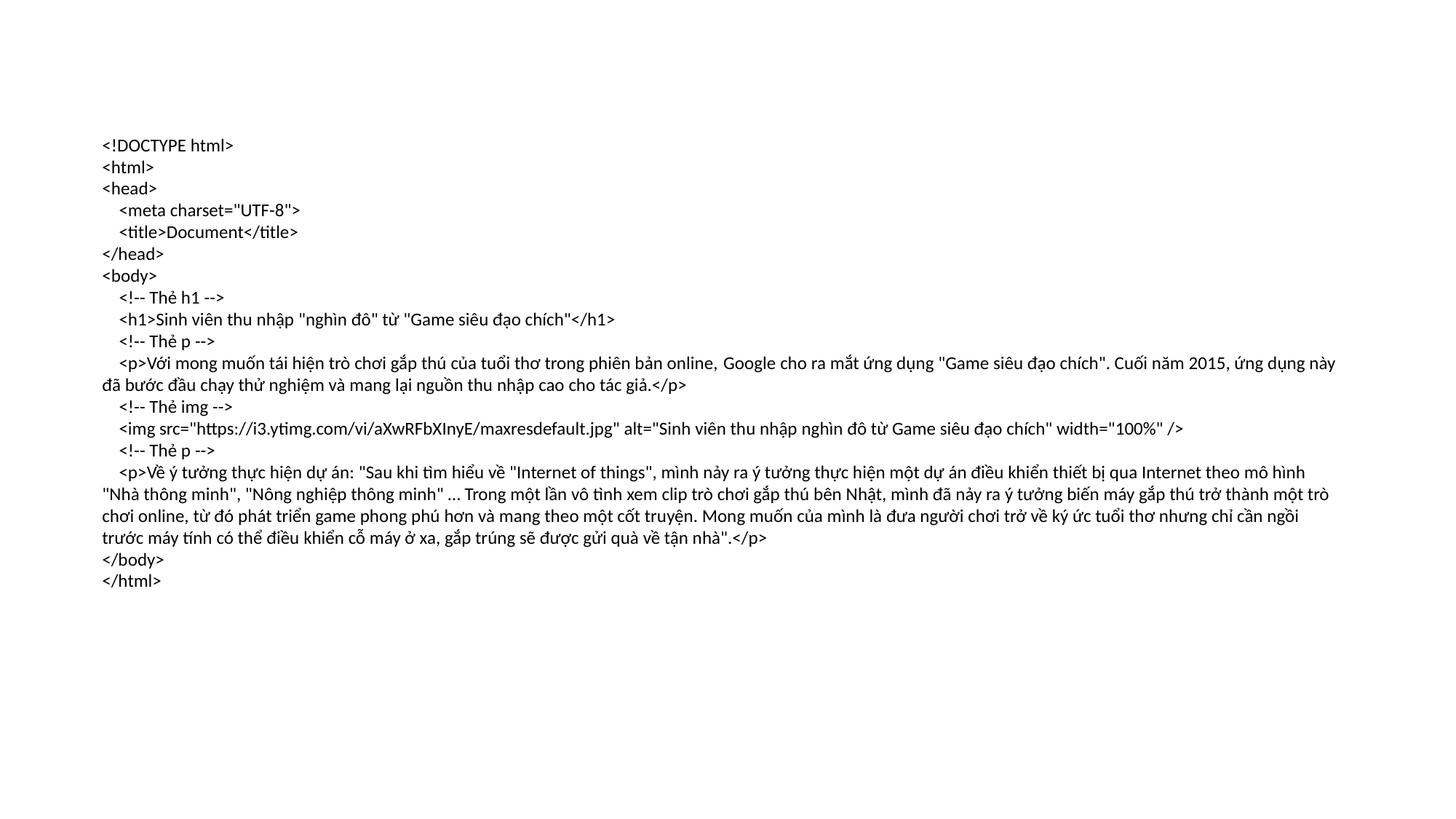

<!DOCTYPE html>
<html>
<head>
    <meta charset="UTF-8">
    <title>Document</title>
</head>
<body>
    <!-- Thẻ h1 -->
    <h1>Sinh viên thu nhập "nghìn đô" từ "Game siêu đạo chích"</h1>
    <!-- Thẻ p -->
    <p>Với mong muốn tái hiện trò chơi gắp thú của tuổi thơ trong phiên bản online, Google cho ra mắt ứng dụng "Game siêu đạo chích". Cuối năm 2015, ứng dụng này đã bước đầu chạy thử nghiệm và mang lại nguồn thu nhập cao cho tác giả.</p>
    <!-- Thẻ img -->
    <img src="https://i3.ytimg.com/vi/aXwRFbXInyE/maxresdefault.jpg" alt="Sinh viên thu nhập nghìn đô từ Game siêu đạo chích" width="100%" />
    <!-- Thẻ p -->
    <p>Về ý tưởng thực hiện dự án: "Sau khi tìm hiểu về "Internet of things", mình nảy ra ý tưởng thực hiện một dự án điều khiển thiết bị qua Internet theo mô hình "Nhà thông minh", "Nông nghiệp thông minh" … Trong một lần vô tình xem clip trò chơi gắp thú bên Nhật, mình đã nảy ra ý tưởng biến máy gắp thú trở thành một trò chơi online, từ đó phát triển game phong phú hơn và mang theo một cốt truyện. Mong muốn của mình là đưa người chơi trở về ký ức tuổi thơ nhưng chỉ cần ngồi trước máy tính có thể điều khiển cỗ máy ở xa, gắp trúng sẽ được gửi quà về tận nhà".</p>
</body>
</html>